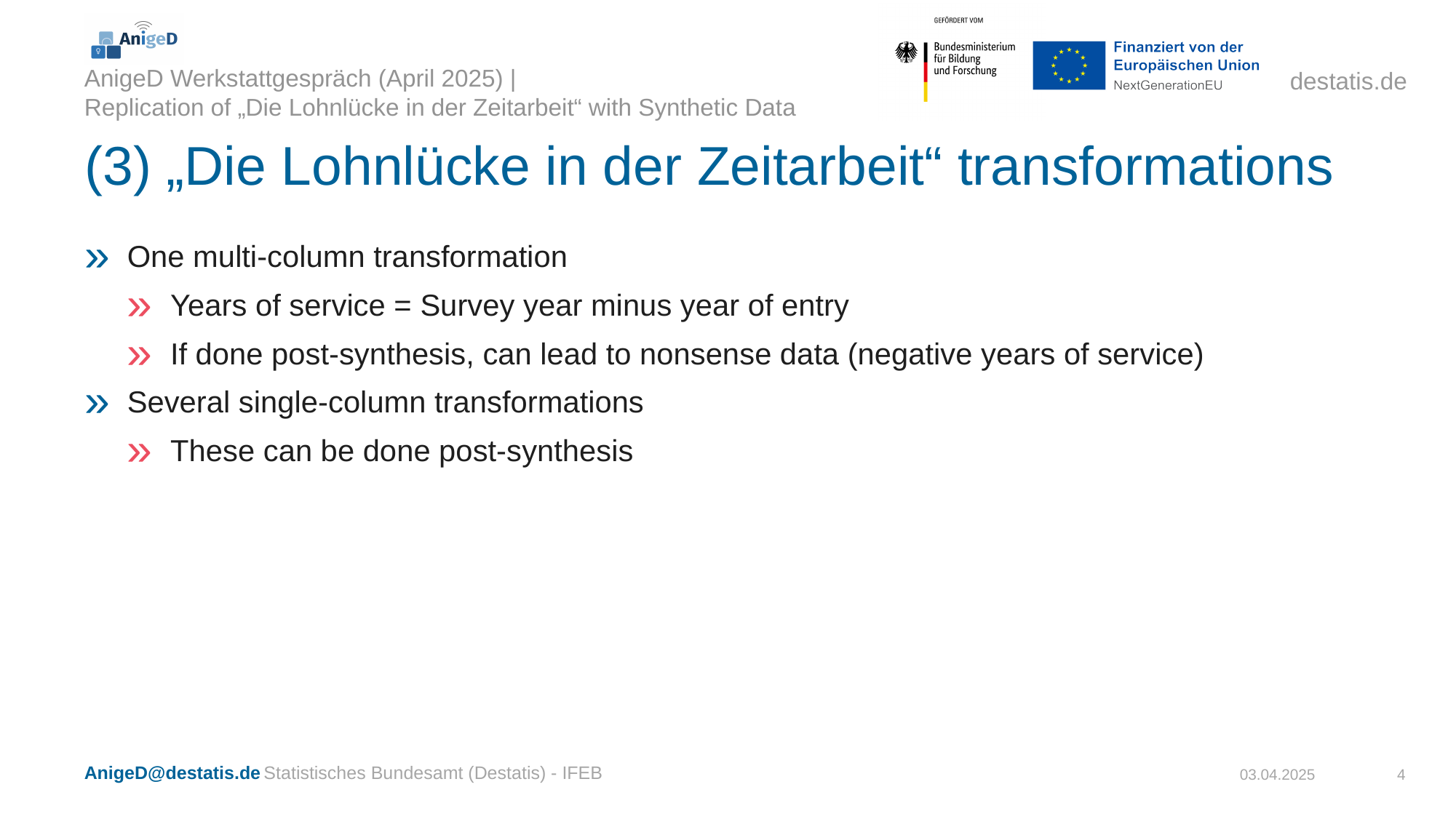

# (3) „Die Lohnlücke in der Zeitarbeit“ transformations
One multi-column transformation
Years of service = Survey year minus year of entry
If done post-synthesis, can lead to nonsense data (negative years of service)
Several single-column transformations
These can be done post-synthesis

Statistisches Bundesamt (Destatis) - IFEB
03.04.2025
4